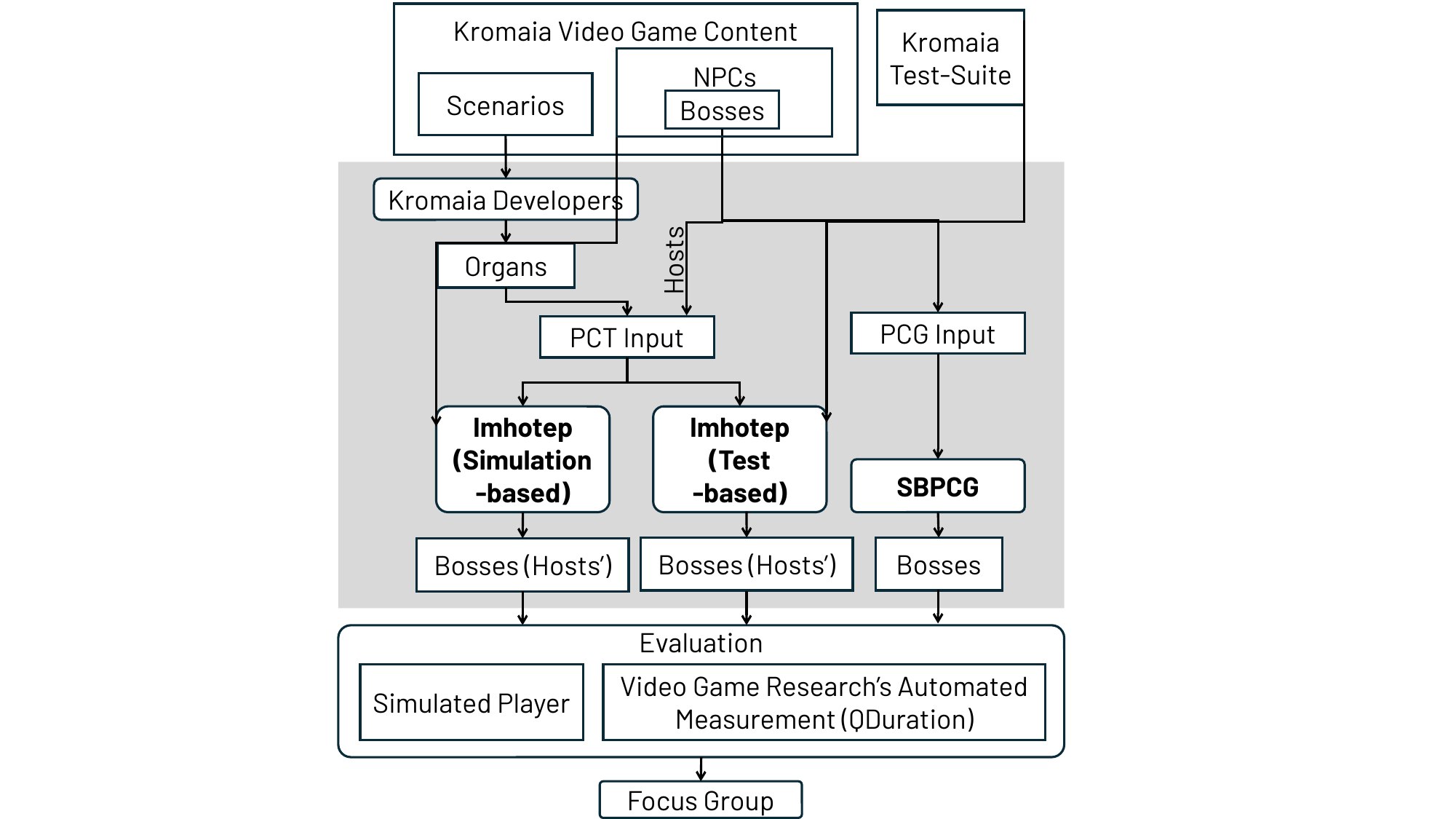

Kromaia Video Game Content

Kromaia Test-Suite
NPCs

Scenarios
Bosses

Kromaia Developers
Hosts
Organs
PCG Input
PCT Input
Imhotep
(Simulation-based)
Imhotep
(Test
-based)
SBPCG
Bosses (Hosts’)
Bosses
Bosses (Hosts’)
Evaluation

Video Game Research’s Automated Measurement (QDuration)
Simulated Player
Focus Group